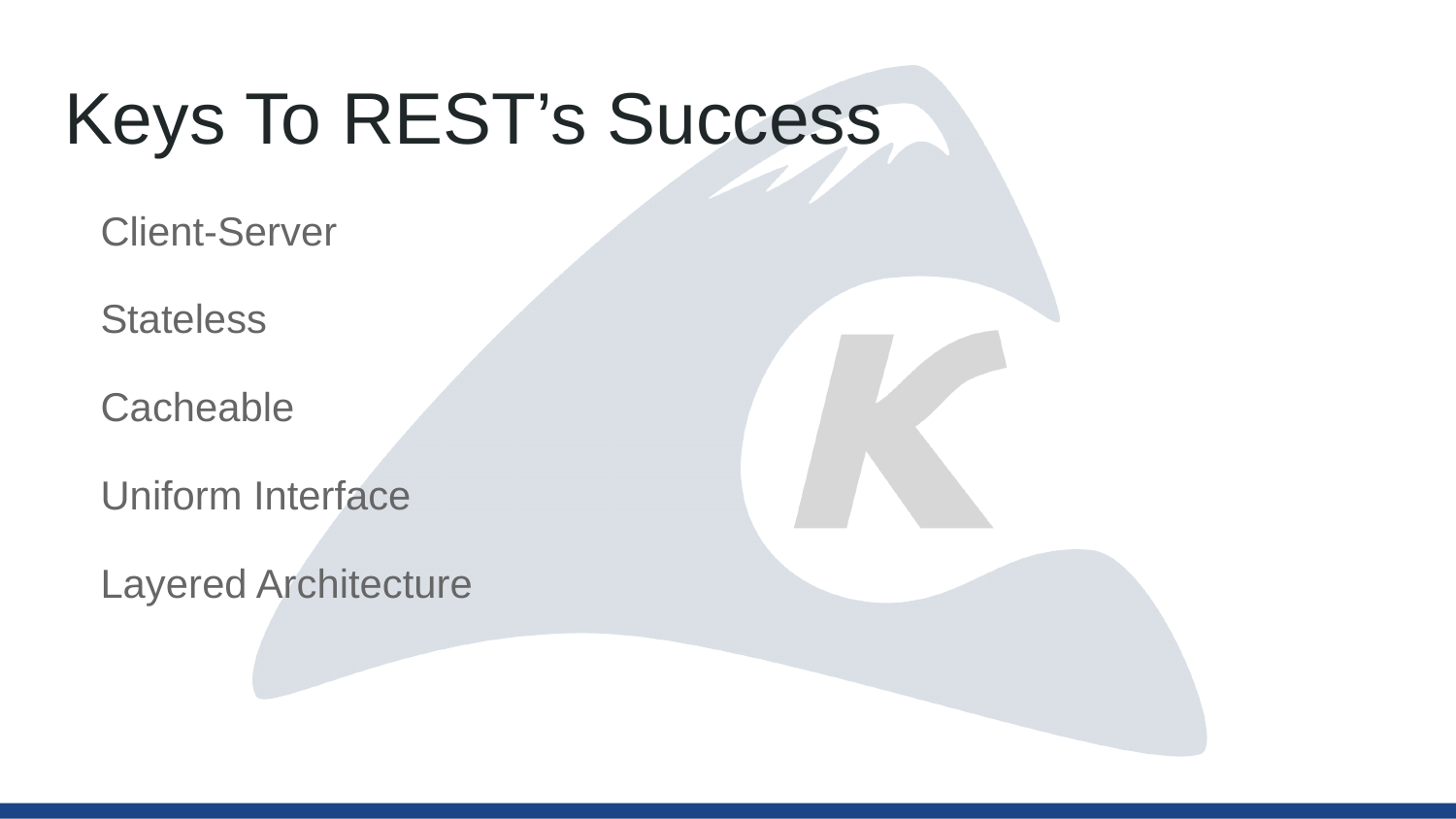

# Keys To REST’s Success
Client-Server
Stateless
Cacheable
Uniform Interface
Layered Architecture